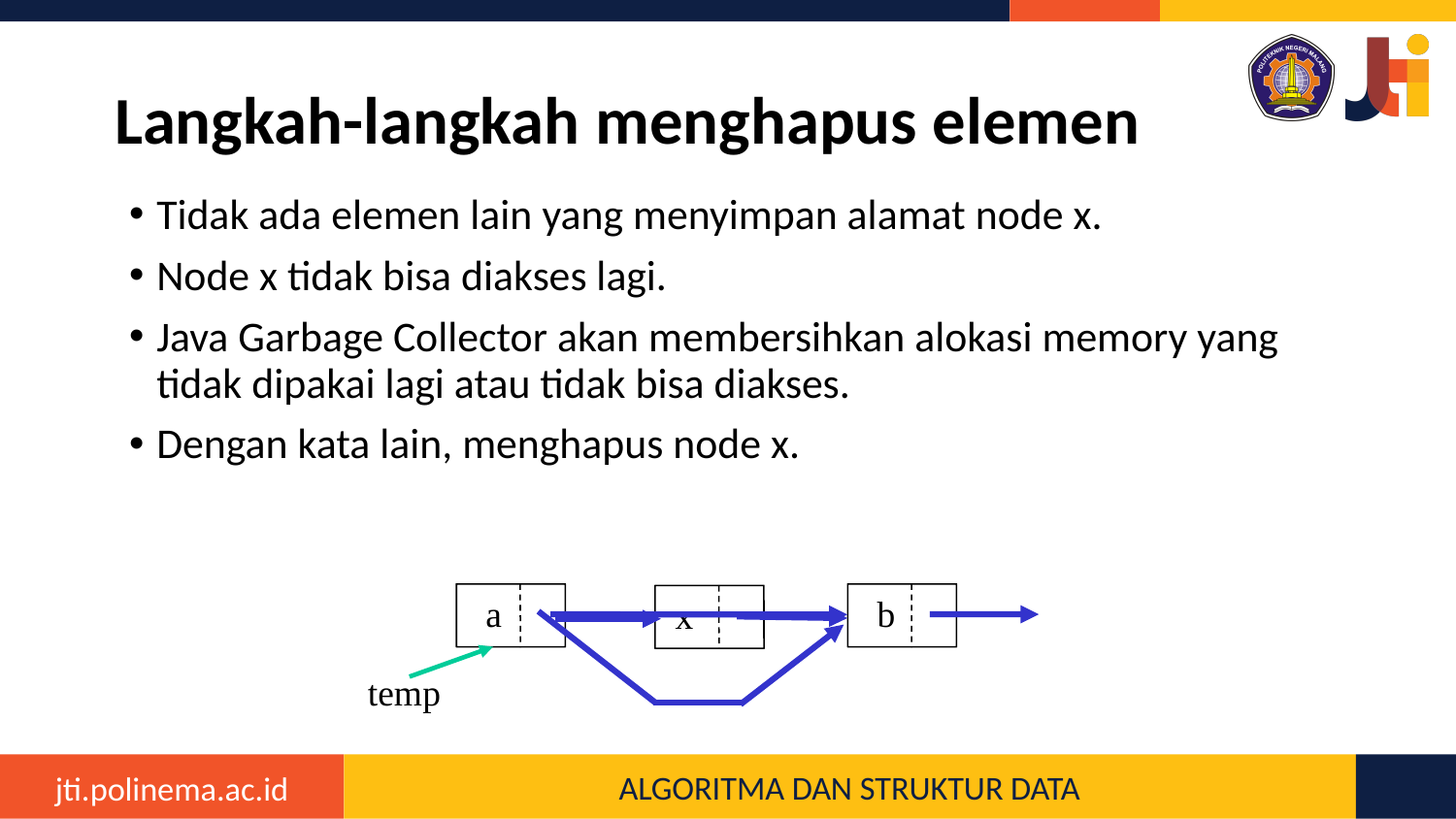

# Langkah-langkah menghapus elemen
Tidak ada elemen lain yang menyimpan alamat node x.
Node x tidak bisa diakses lagi.
Java Garbage Collector akan membersihkan alokasi memory yang tidak dipakai lagi atau tidak bisa diakses.
Dengan kata lain, menghapus node x.

  a

  b

 x
temp